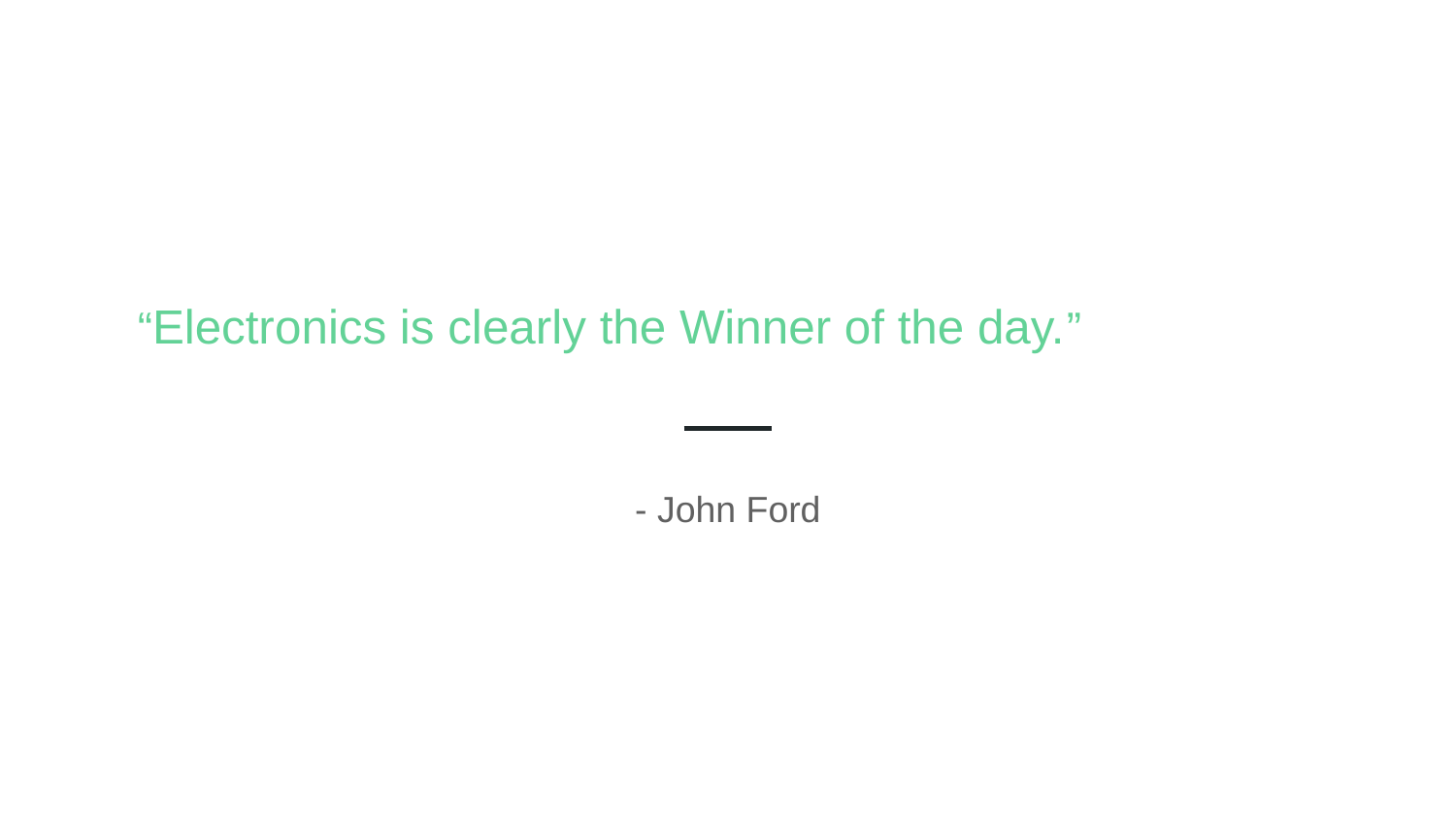

“Electronics is clearly the Winner of the day.”
- John Ford